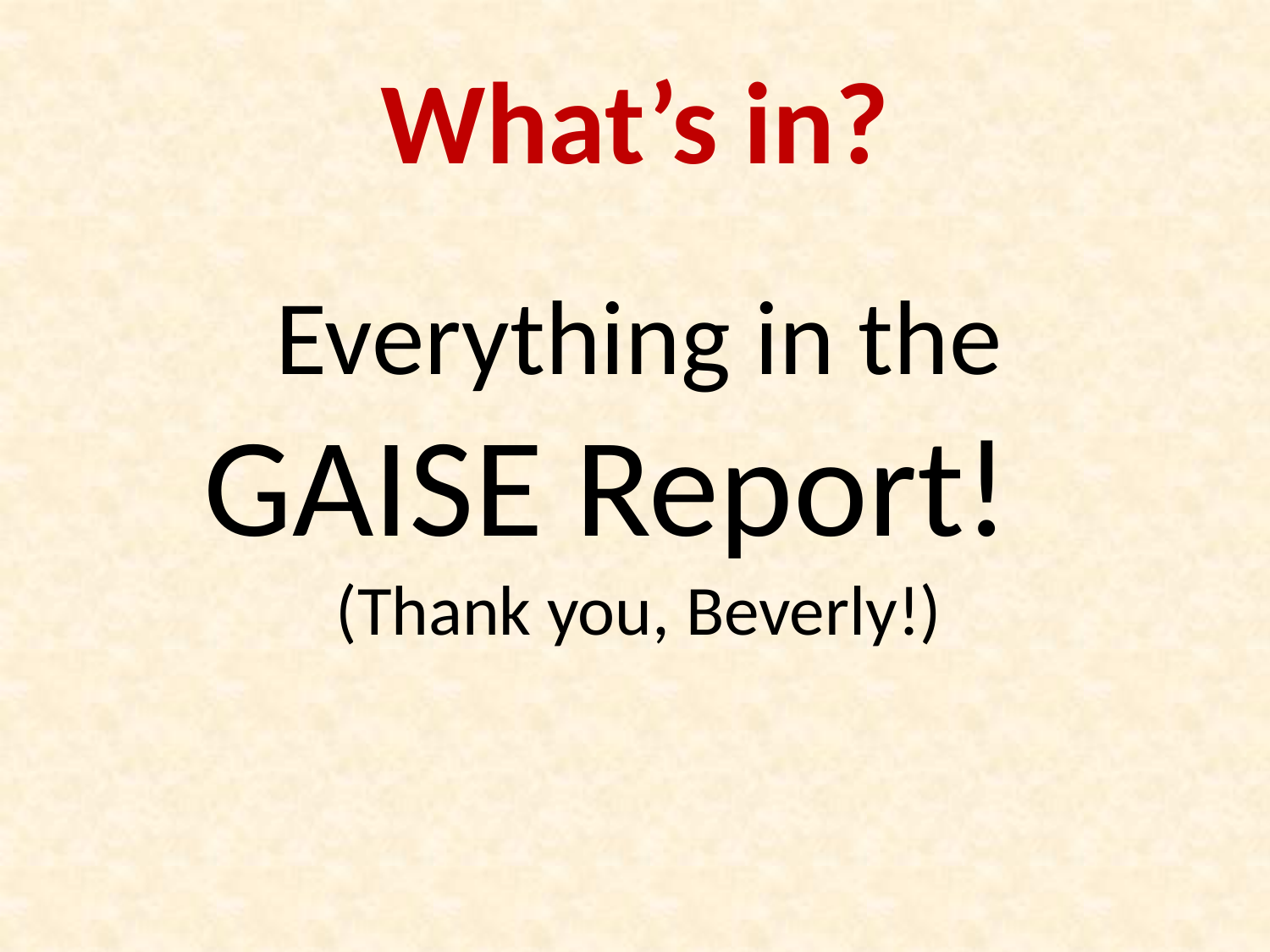

# What’s in?
Everything in the GAISE Report!
(Thank you, Beverly!)